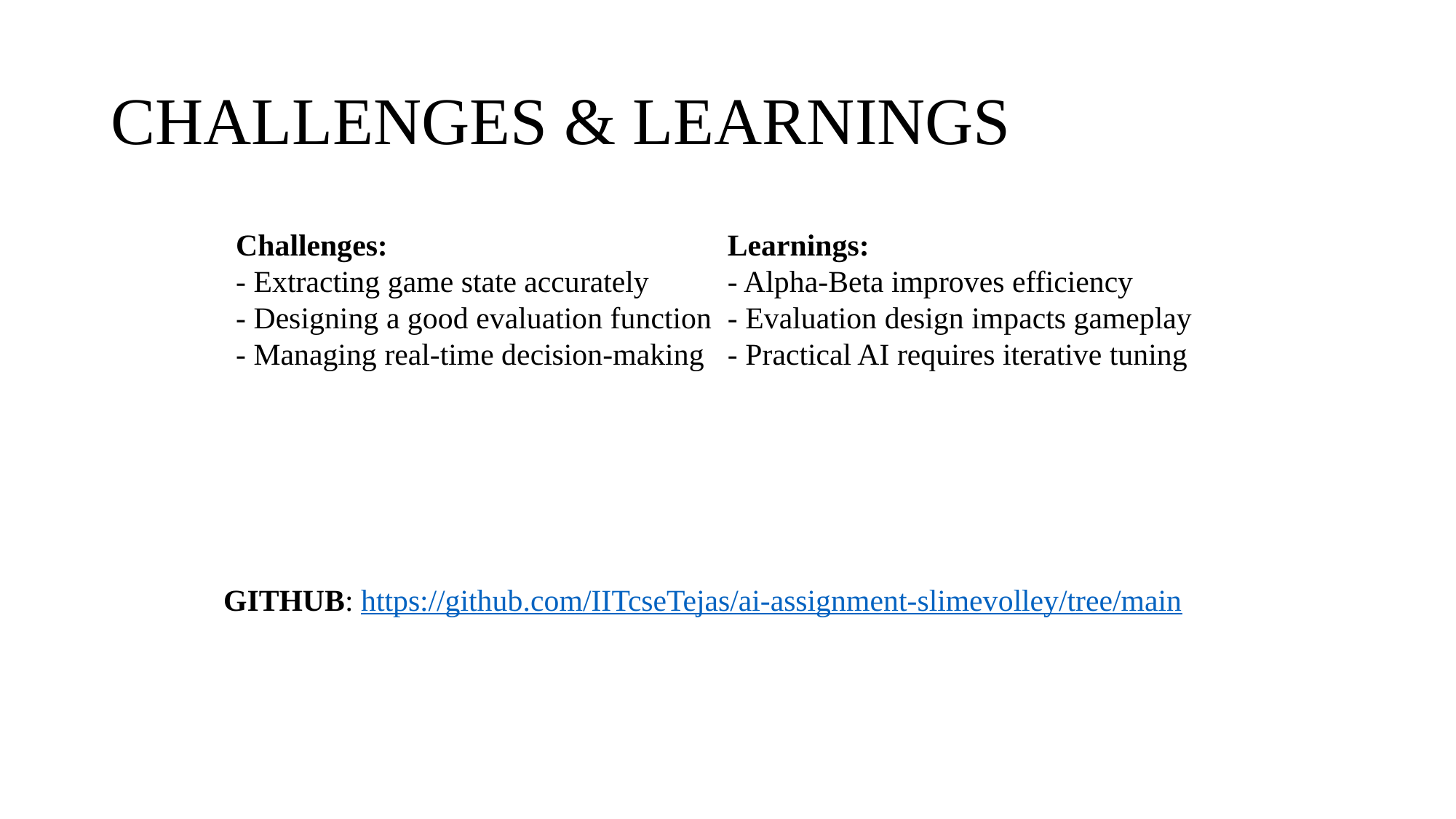

# CHALLENGES & LEARNINGS
Challenges:
- Extracting game state accurately
- Designing a good evaluation function
- Managing real-time decision-making

Learnings:
- Alpha-Beta improves efficiency
- Evaluation design impacts gameplay
- Practical AI requires iterative tuning

GITHUB: https://github.com/IITcseTejas/ai-assignment-slimevolley/tree/main